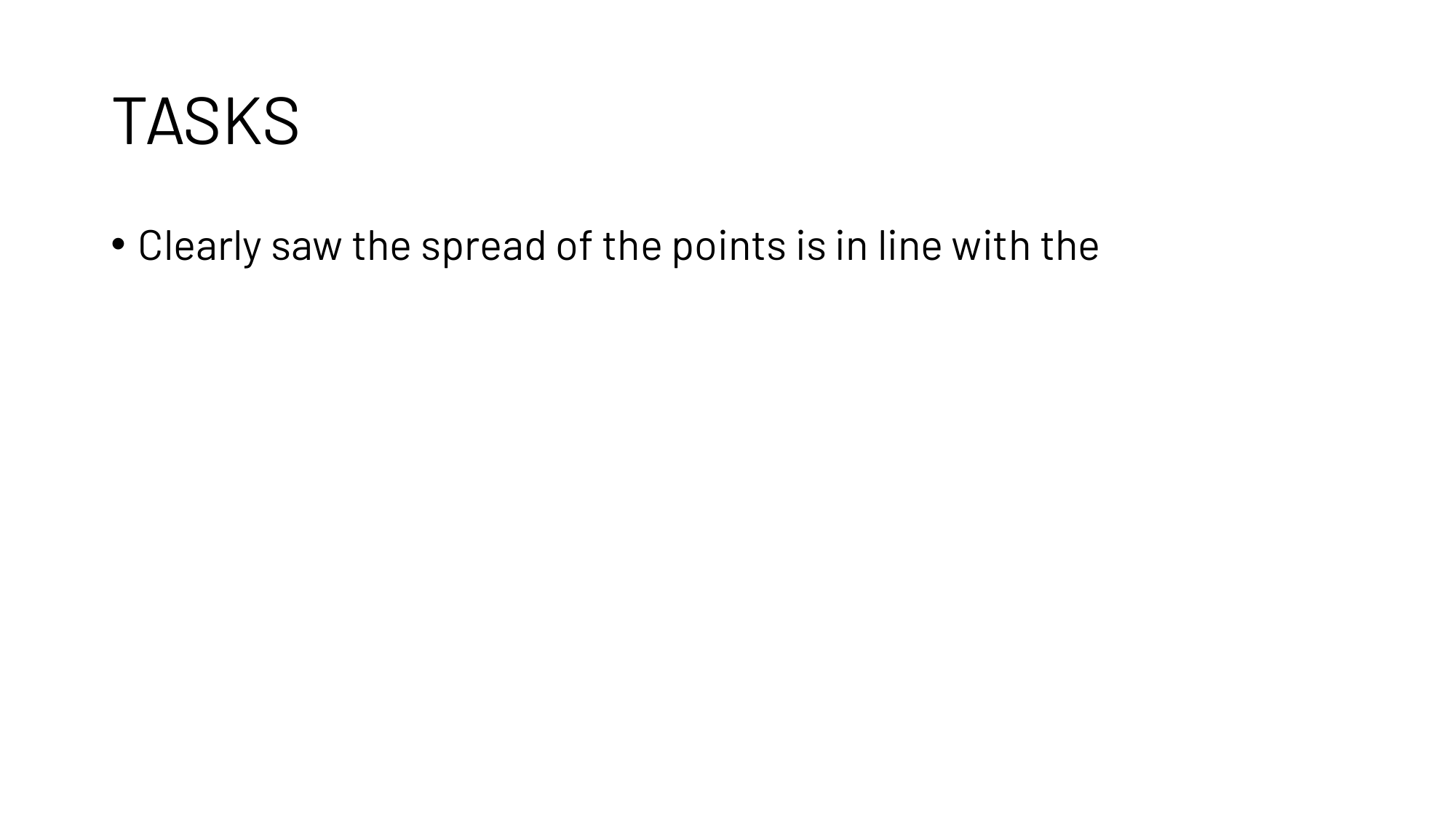

# TASKS
Clearly saw the spread of the points is in line with the